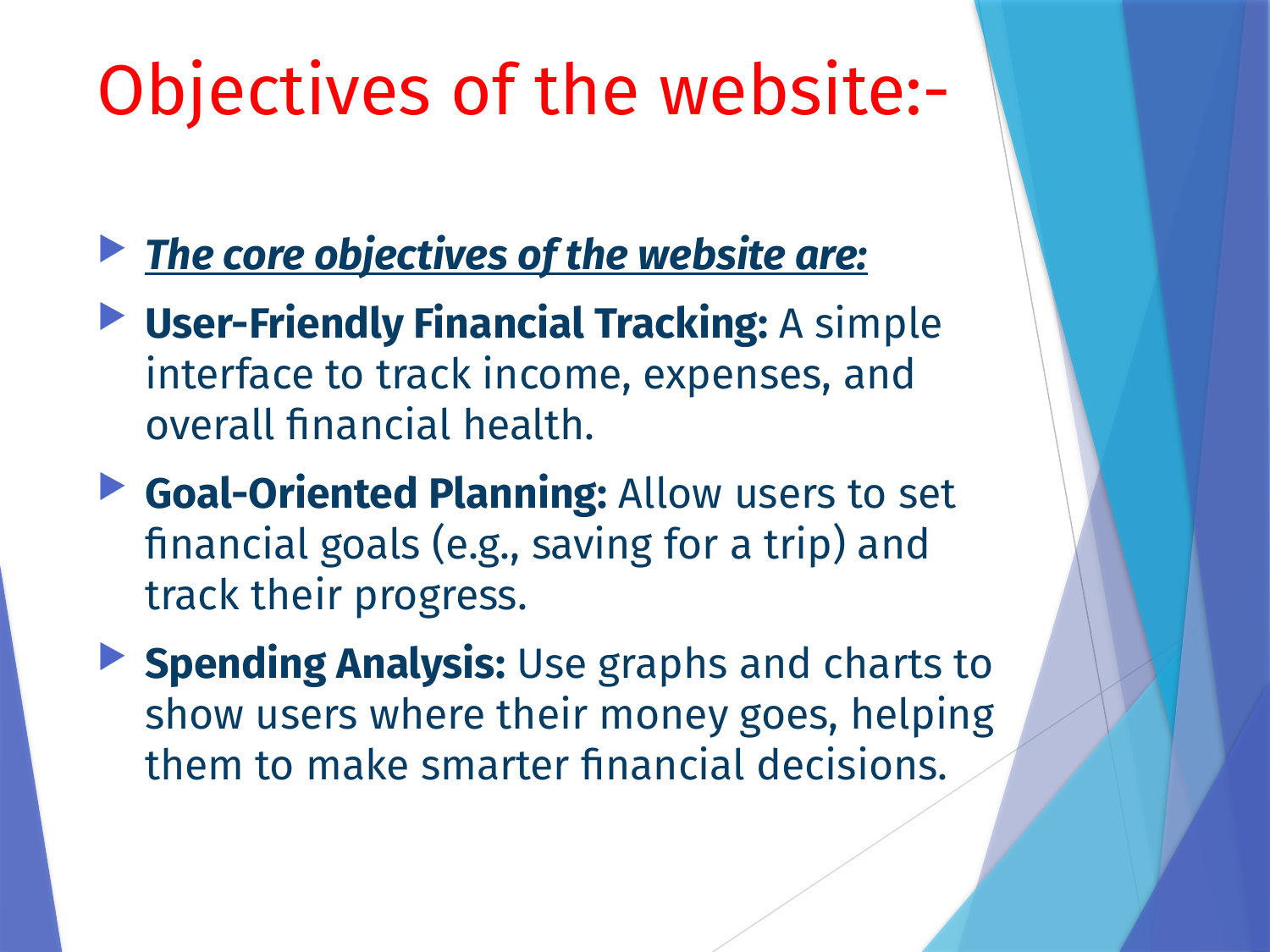

# Objectives of the website:-
The core objectives of the website are:
User-Friendly Financial Tracking: A simple interface to track income, expenses, and overall financial health.
Goal-Oriented Planning: Allow users to set financial goals (e.g., saving for a trip) and track their progress.
Spending Analysis: Use graphs and charts to show users where their money goes, helping them to make smarter financial decisions.